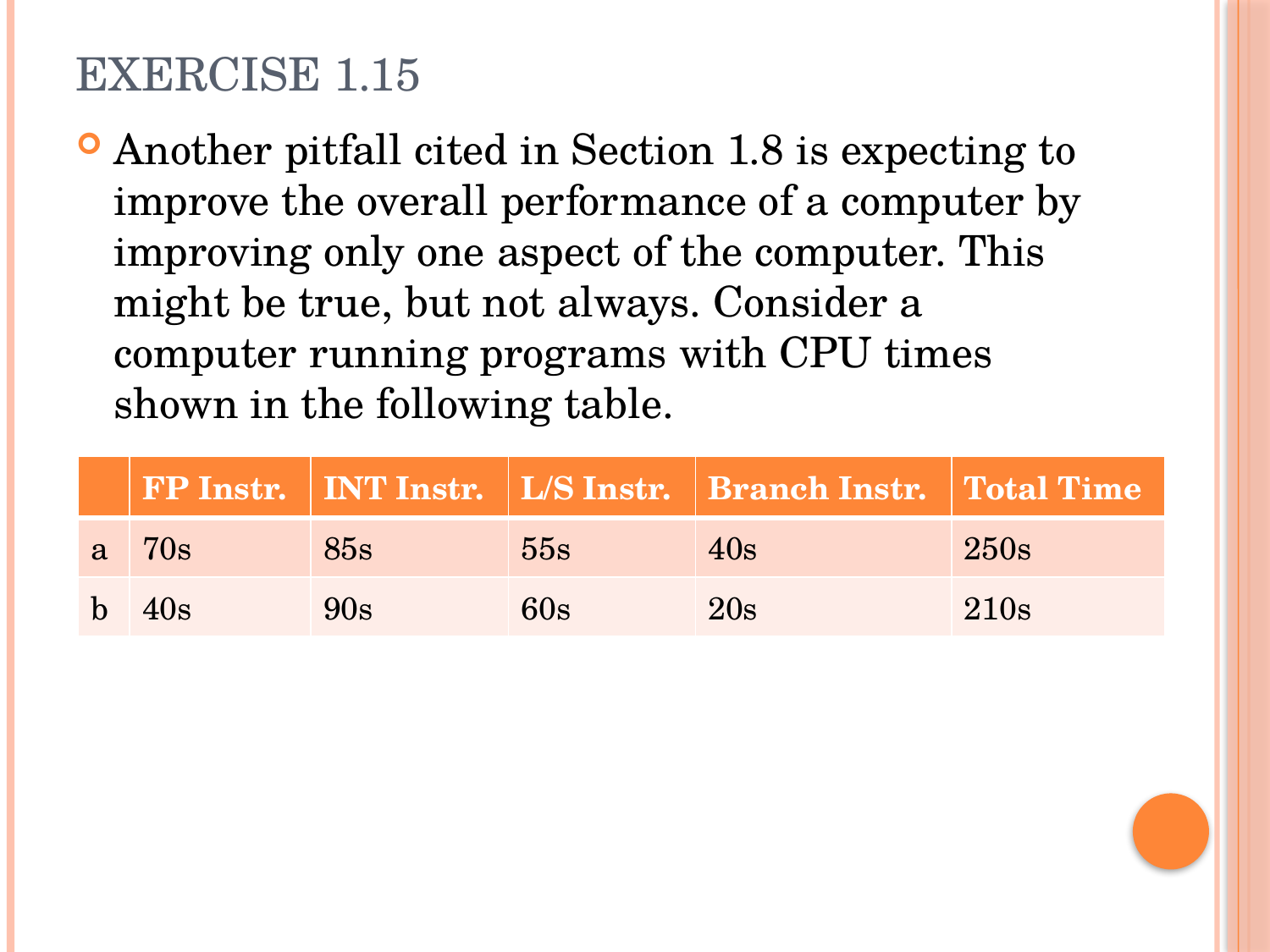

# Exercise 1.15
Another pitfall cited in Section 1.8 is expecting to improve the overall performance of a computer by improving only one aspect of the computer. This might be true, but not always. Consider a computer running programs with CPU times shown in the following table.
|  | FP Instr. | INT Instr. | L/S Instr. | Branch Instr. | Total Time |
| --- | --- | --- | --- | --- | --- |
| a | 70s | 85s | 55s | 40s | 250s |
| b | 40s | 90s | 60s | 20s | 210s |